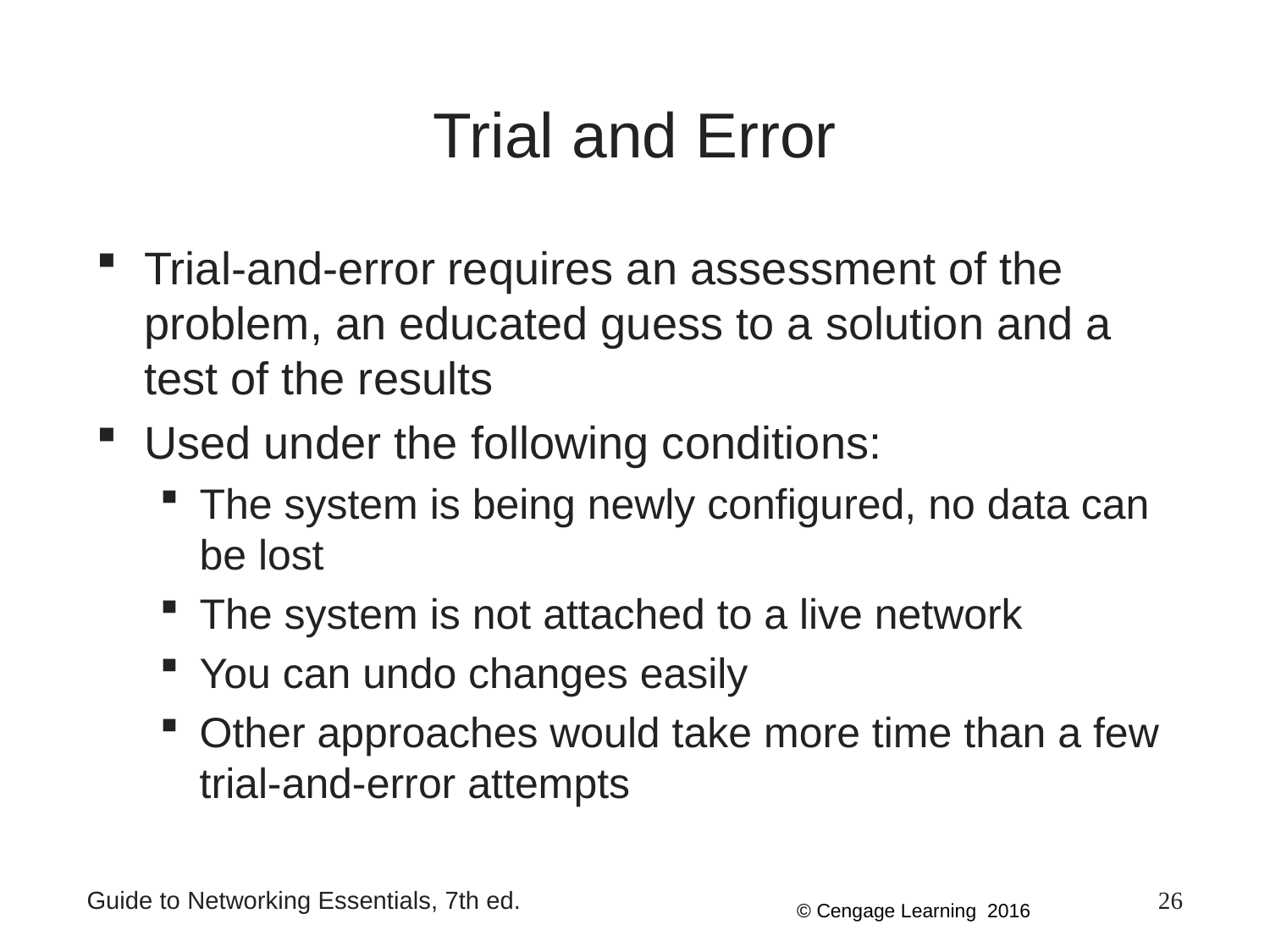

Trial and Error
Trial-and-error requires an assessment of the problem, an educated guess to a solution and a test of the results
Used under the following conditions:
The system is being newly configured, no data can be lost
The system is not attached to a live network
You can undo changes easily
Other approaches would take more time than a few trial-and-error attempts

Guide to Networking Essentials, 7th ed.
26